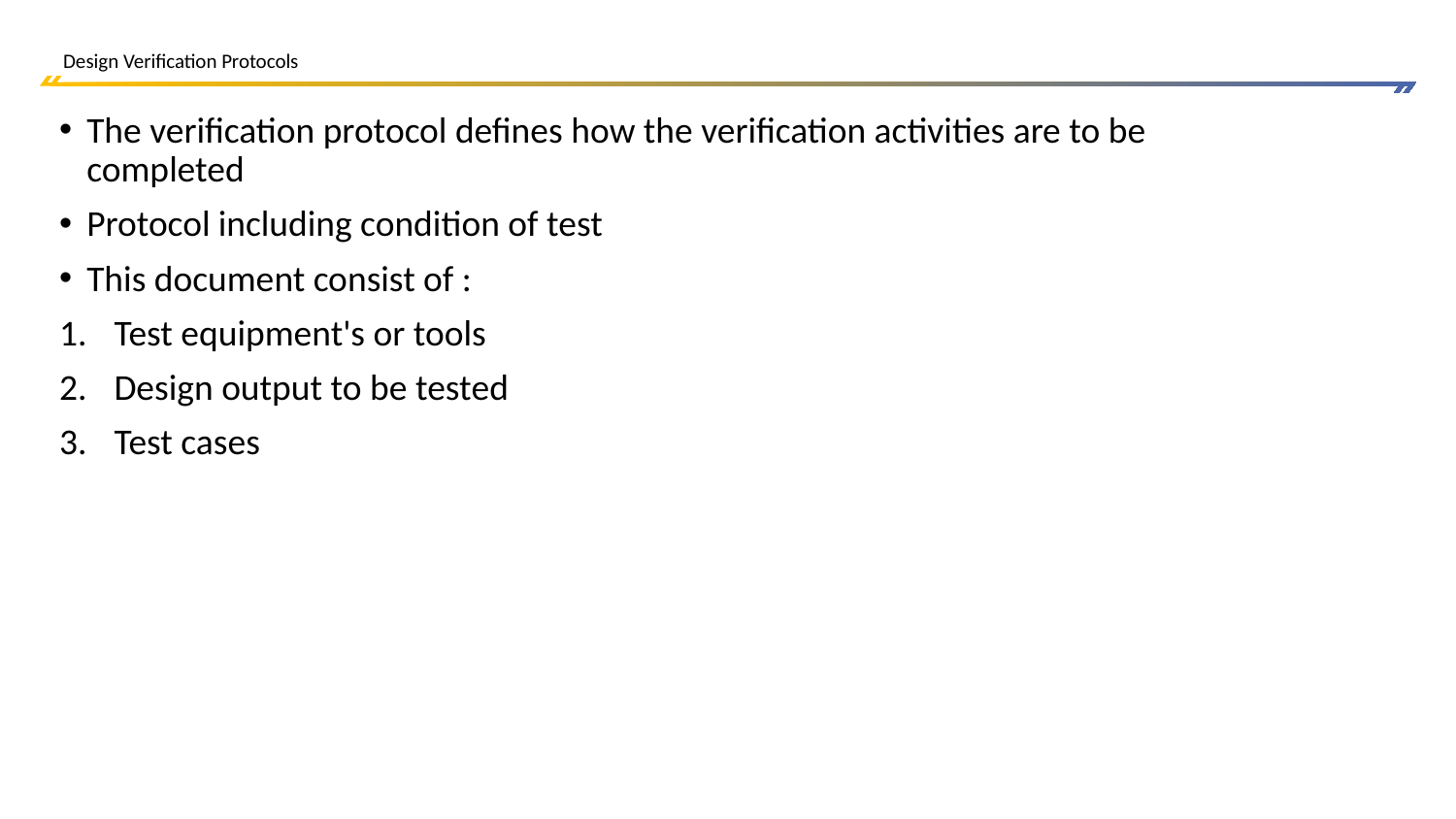

# Design Verification Protocols
The verification protocol defines how the verification activities are to be completed
Protocol including condition of test
This document consist of :
Test equipment's or tools
Design output to be tested
Test cases